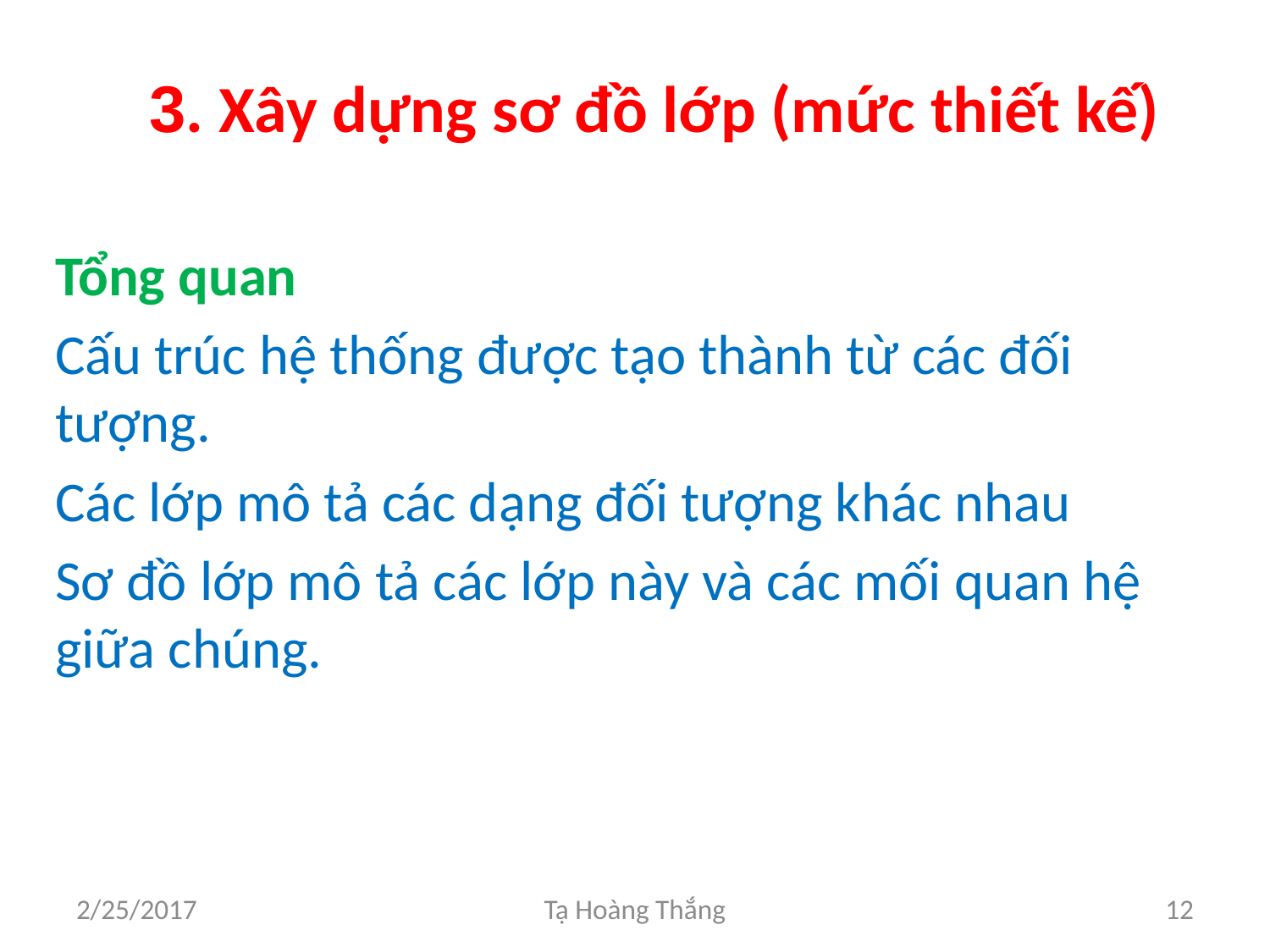

# 3. Xây dựng sơ đồ lớp (mức thiết kế)
Tổng quan
Cấu trúc hệ thống được tạo thành từ các đối tượng.
Các lớp mô tả các dạng đối tượng khác nhau
Sơ đồ lớp mô tả các lớp này và các mối quan hệ giữa chúng.

2/25/2017
Tạ Hoàng Thắng
12